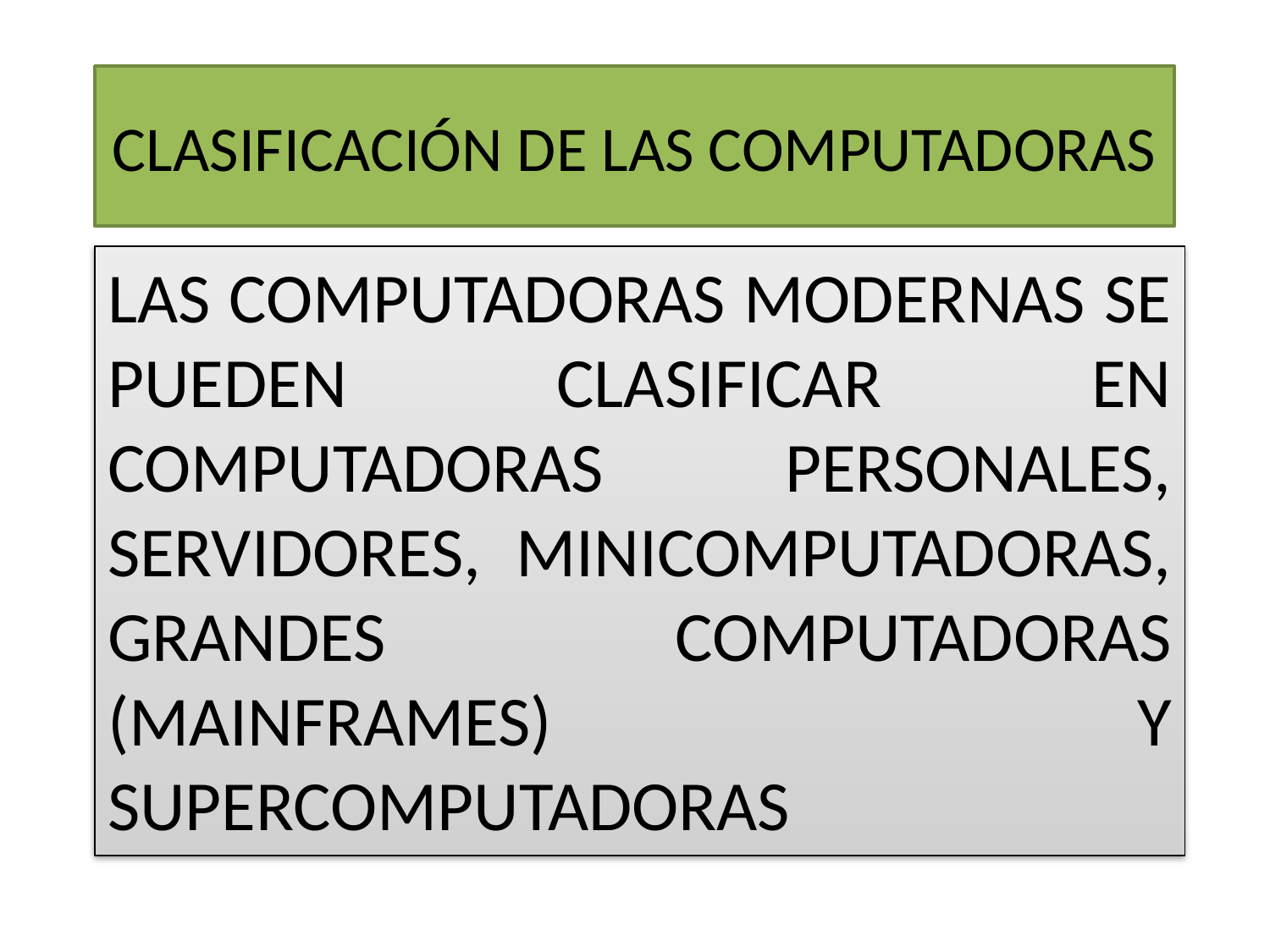

# CLASIFICACIÓN DE LAS COMPUTADORAS
LAS COMPUTADORAS MODERNAS SE PUEDEN CLASIFICAR EN COMPUTADORAS PERSONALES, SERVIDORES, MINICOMPUTADORAS, GRANDES COMPUTADORAS (MAINFRAMES) Y SUPERCOMPUTADORAS